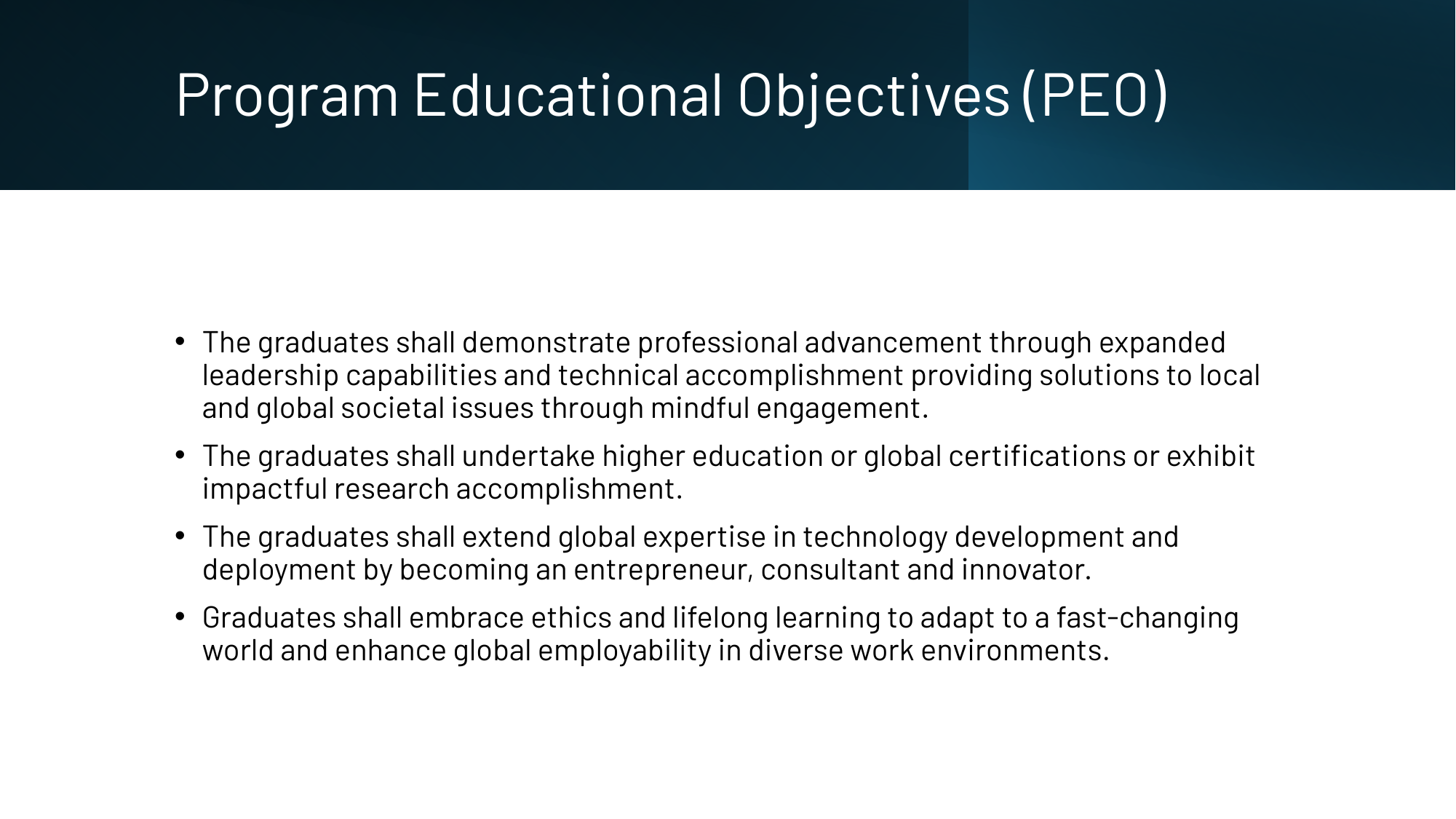

# Program Educational Objectives (PEO)
The graduates shall demonstrate professional advancement through expanded leadership capabilities and technical accomplishment providing solutions to local and global societal issues through mindful engagement.
The graduates shall undertake higher education or global certifications or exhibit impactful research accomplishment.
The graduates shall extend global expertise in technology development and deployment by becoming an entrepreneur, consultant and innovator.
Graduates shall embrace ethics and lifelong learning to adapt to a fast-changing world and enhance global employability in diverse work environments.